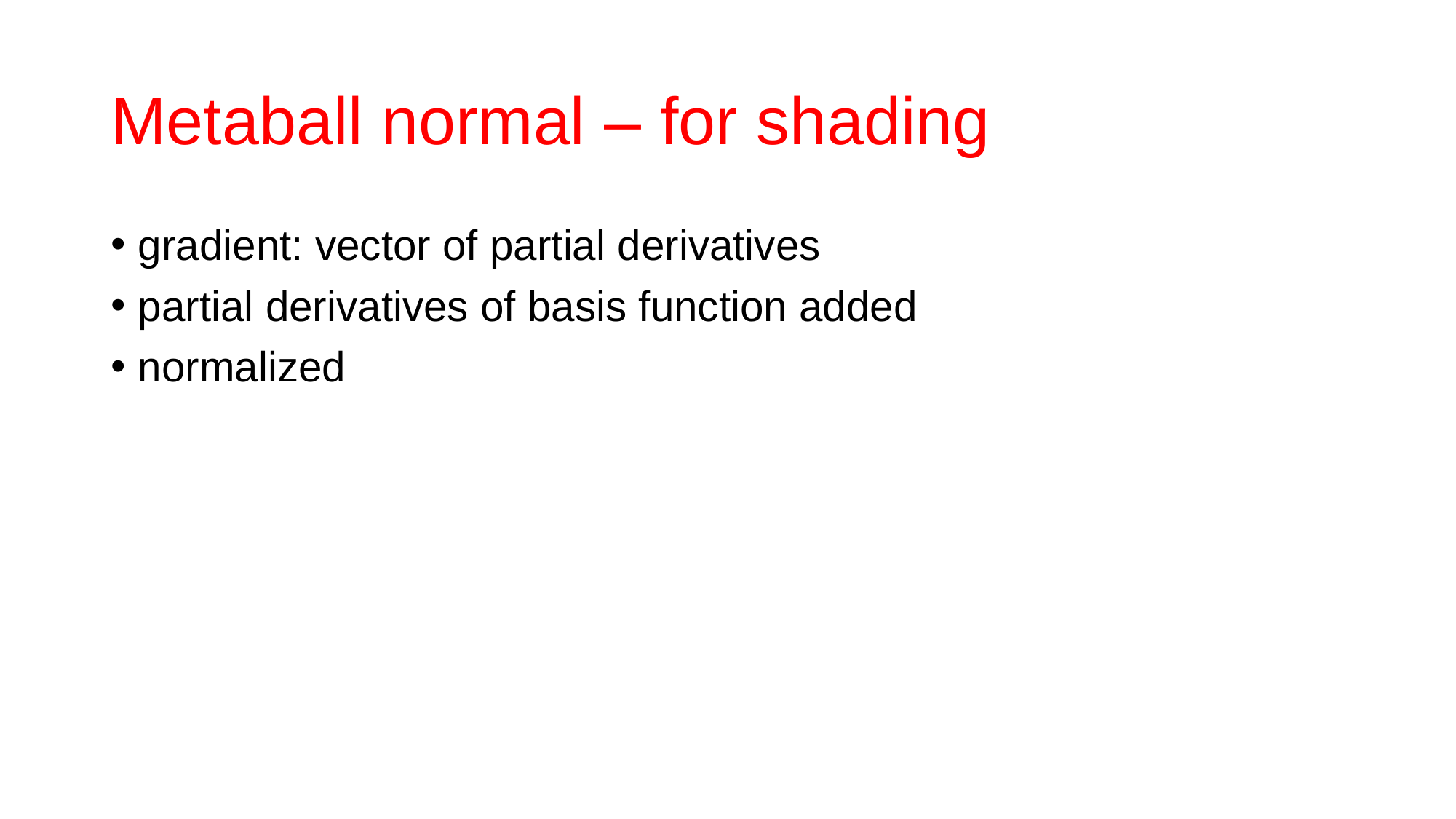

# Metaball normal – for shading
gradient: vector of partial derivatives
partial derivatives of basis function added
normalized